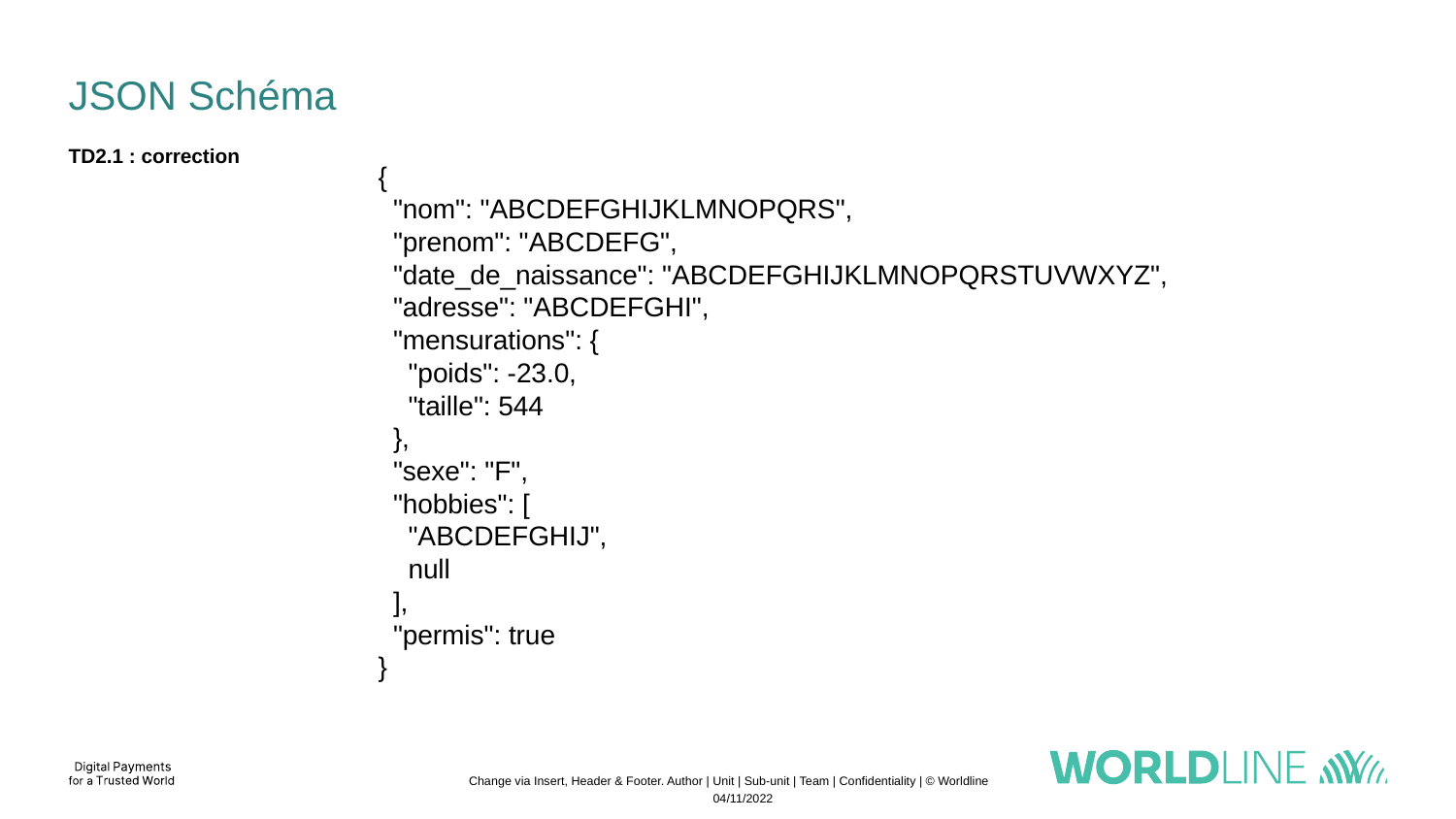

# JSON Schéma
TD2.1 : correction

{
  "nom": "ABCDEFGHIJKLMNOPQRS",
  "prenom": "ABCDEFG",
  "date_de_naissance": "ABCDEFGHIJKLMNOPQRSTUVWXYZ",
  "adresse": "ABCDEFGHI",
  "mensurations": {
    "poids": -23.0,
    "taille": 544
  },
  "sexe": "F",
  "hobbies": [
    "ABCDEFGHIJ",
    null
  ],
  "permis": true
}
Change via Insert, Header & Footer. Author | Unit | Sub-unit | Team | Confidentiality | © Worldline
04/11/2022